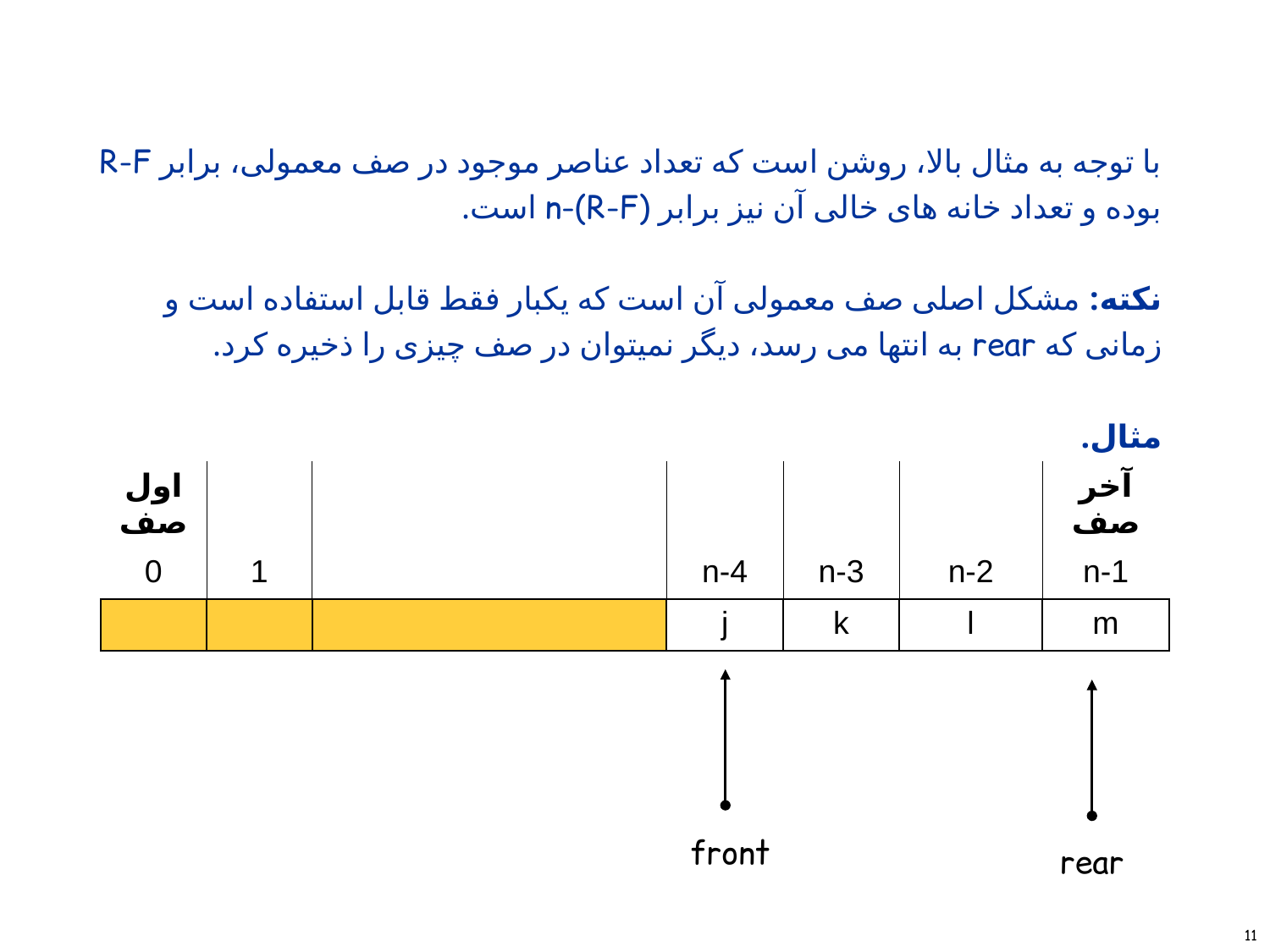

#
با توجه به مثال بالا، روشن است که تعداد عناصر موجود در صف معمولی، برابر R-F بوده و تعداد خانه های خالی آن نیز برابر n-(R-F) است.

نکته: مشکل اصلی صف معمولی آن است که یکبار فقط قابل استفاده است و زمانی که rear به انتها می رسد، دیگر نمیتوان در صف چیزی را ذخیره کرد.

مثال.

| اول صف |  |  |  |  |  | آخر صف |
| --- | --- | --- | --- | --- | --- | --- |
| 0 | 1 |  | n-4 | n-3 | n-2 | n-1 |
|  |  |  | j | k | l | m |
front
rear
11